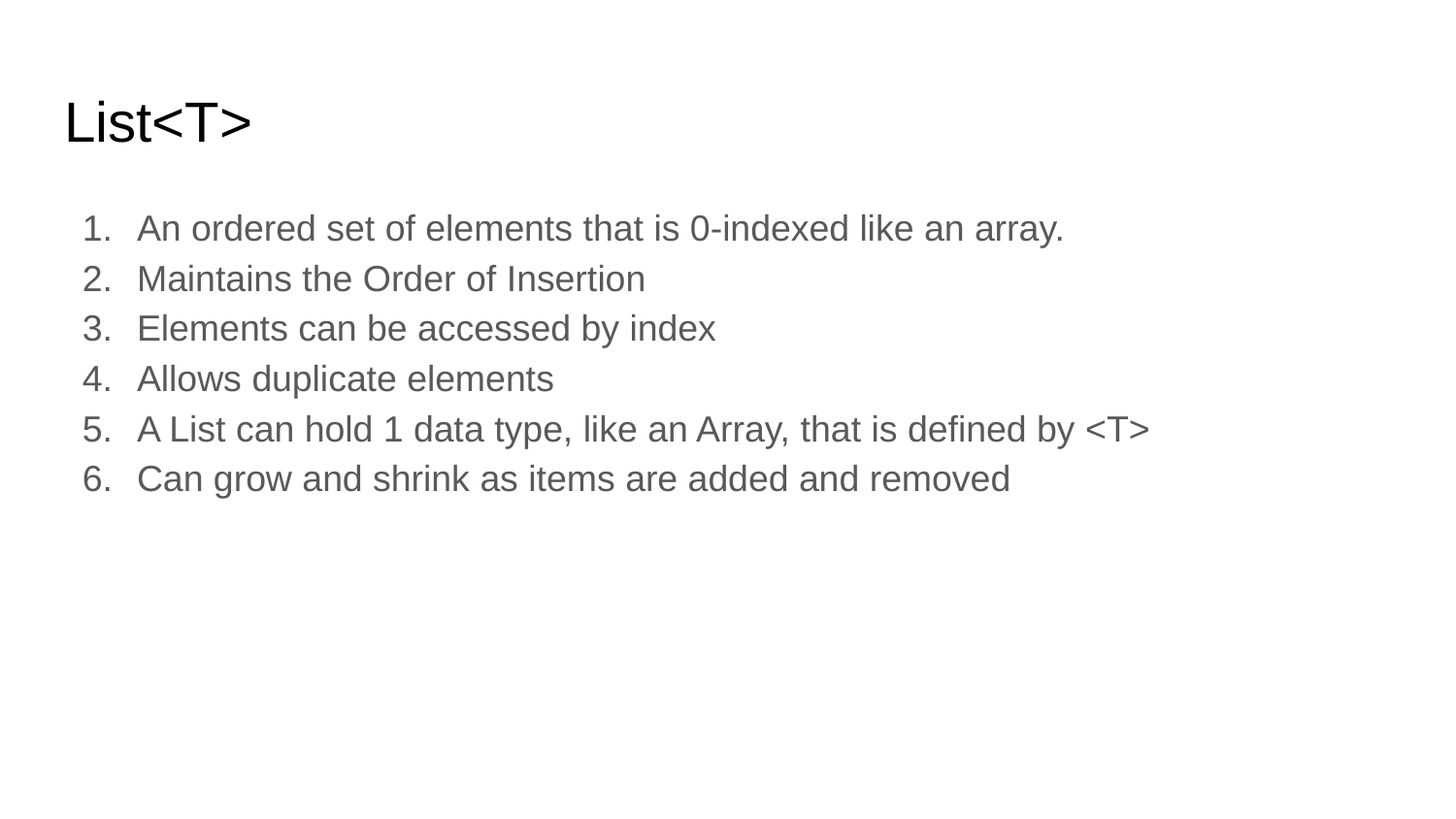

# List<T>
An ordered set of elements that is 0-indexed like an array.
Maintains the Order of Insertion
Elements can be accessed by index
Allows duplicate elements
A List can hold 1 data type, like an Array, that is defined by <T>
Can grow and shrink as items are added and removed